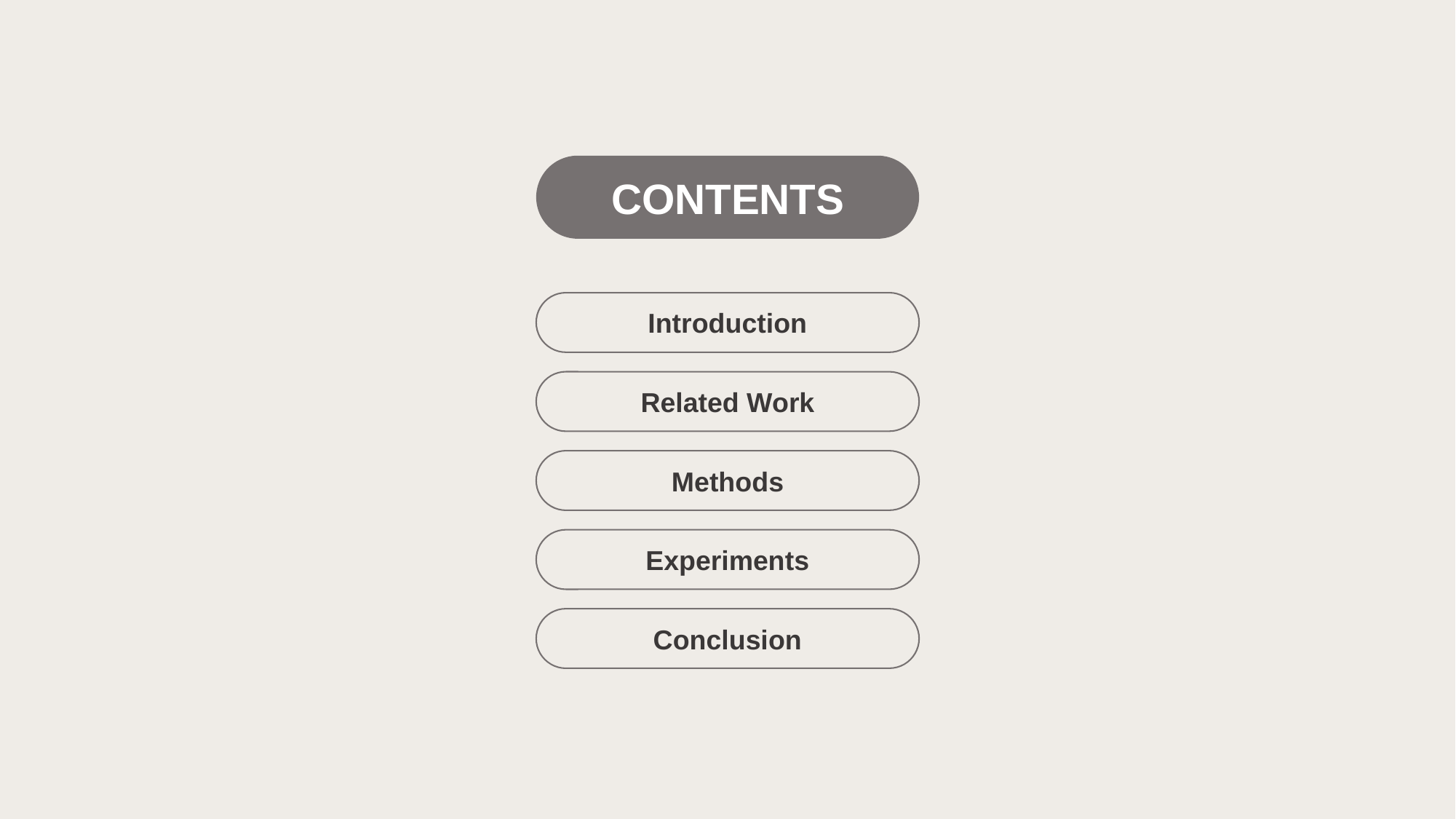

CONTENTS
Introduction
Related Work
Methods
Experiments
Conclusion